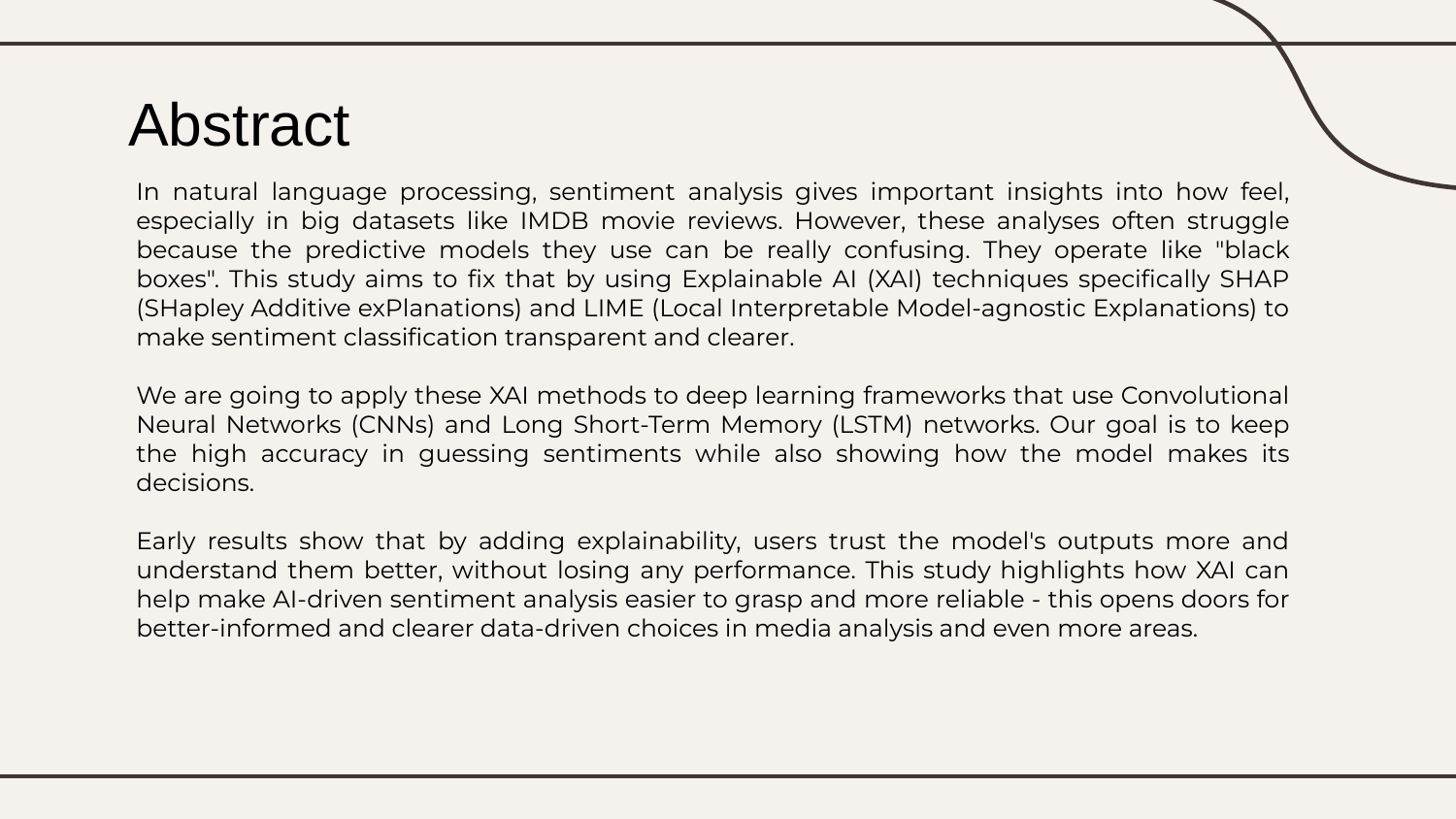

# Abstract
In natural language processing, sentiment analysis gives important insights into how feel, especially in big datasets like IMDB movie reviews. However, these analyses often struggle because the predictive models they use can be really confusing. They operate like "black boxes". This study aims to fix that by using Explainable AI (XAI) techniques specifically SHAP (SHapley Additive exPlanations) and LIME (Local Interpretable Model-agnostic Explanations) to make sentiment classification transparent and clearer.

We are going to apply these XAI methods to deep learning frameworks that use Convolutional Neural Networks (CNNs) and Long Short-Term Memory (LSTM) networks. Our goal is to keep the high accuracy in guessing sentiments while also showing how the model makes its decisions.

Early results show that by adding explainability, users trust the model's outputs more and understand them better, without losing any performance. This study highlights how XAI can help make AI-driven sentiment analysis easier to grasp and more reliable - this opens doors for better-informed and clearer data-driven choices in media analysis and even more areas.